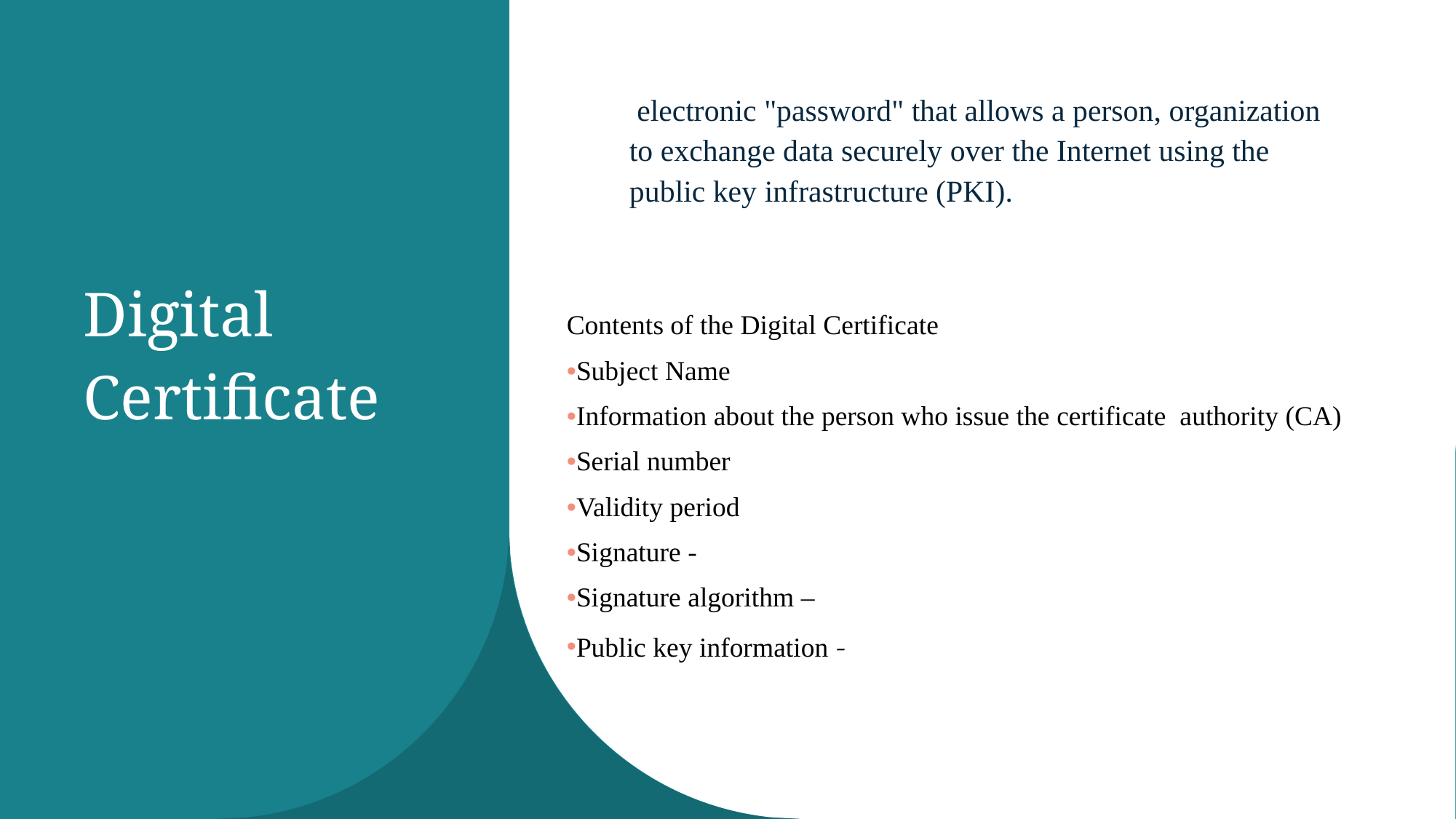

# Digital Certificate
 electronic "password" that allows a person, organization to exchange data securely over the Internet using the public key infrastructure (PKI).
Contents of the Digital Certificate
Subject Name
Information about the person who issue the certificate  authority (CA)
Serial number
Validity period
Signature -
Signature algorithm –
Public key information -